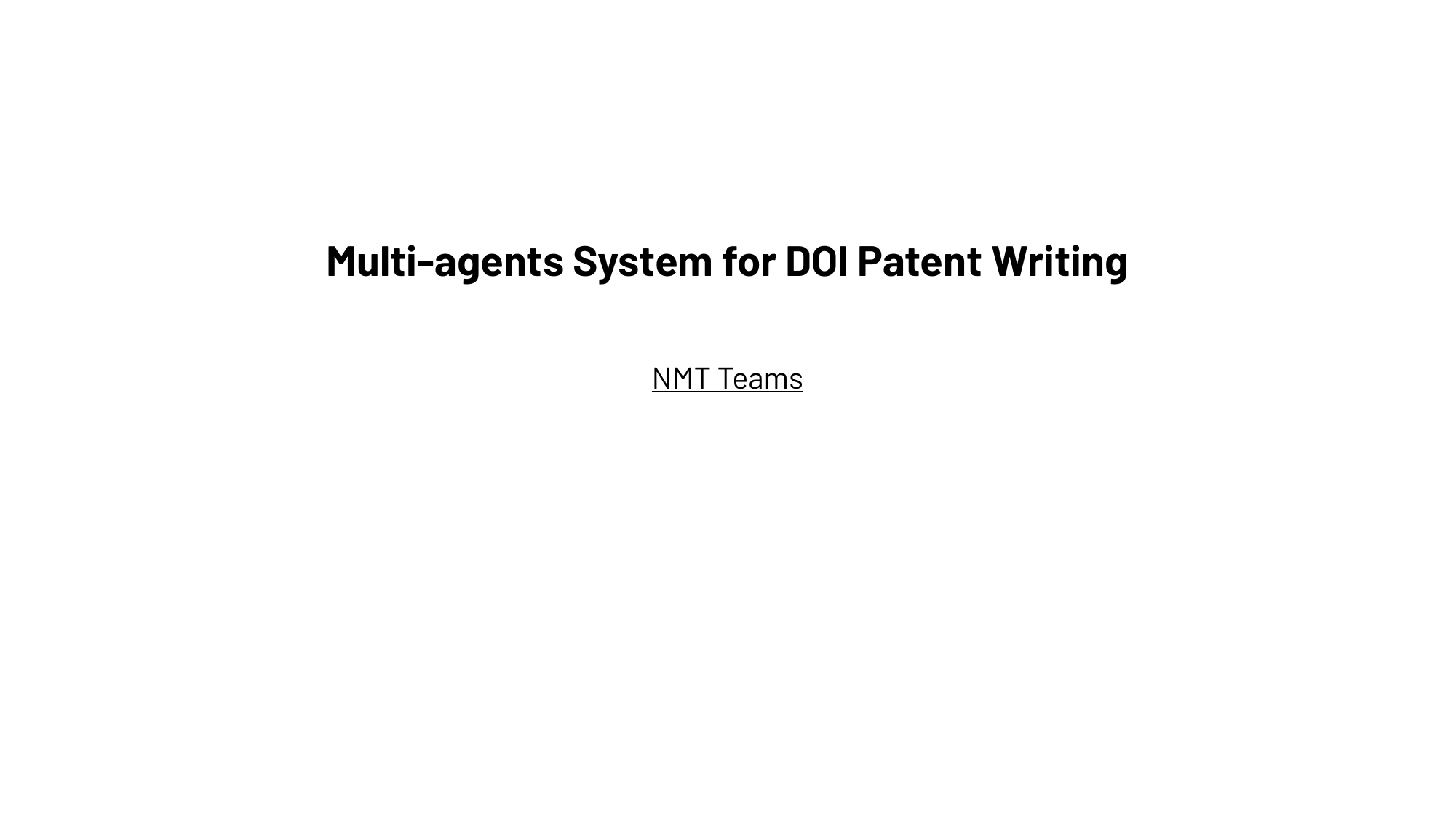

Multi-agents System for DOI Patent Writing
NMT Teams